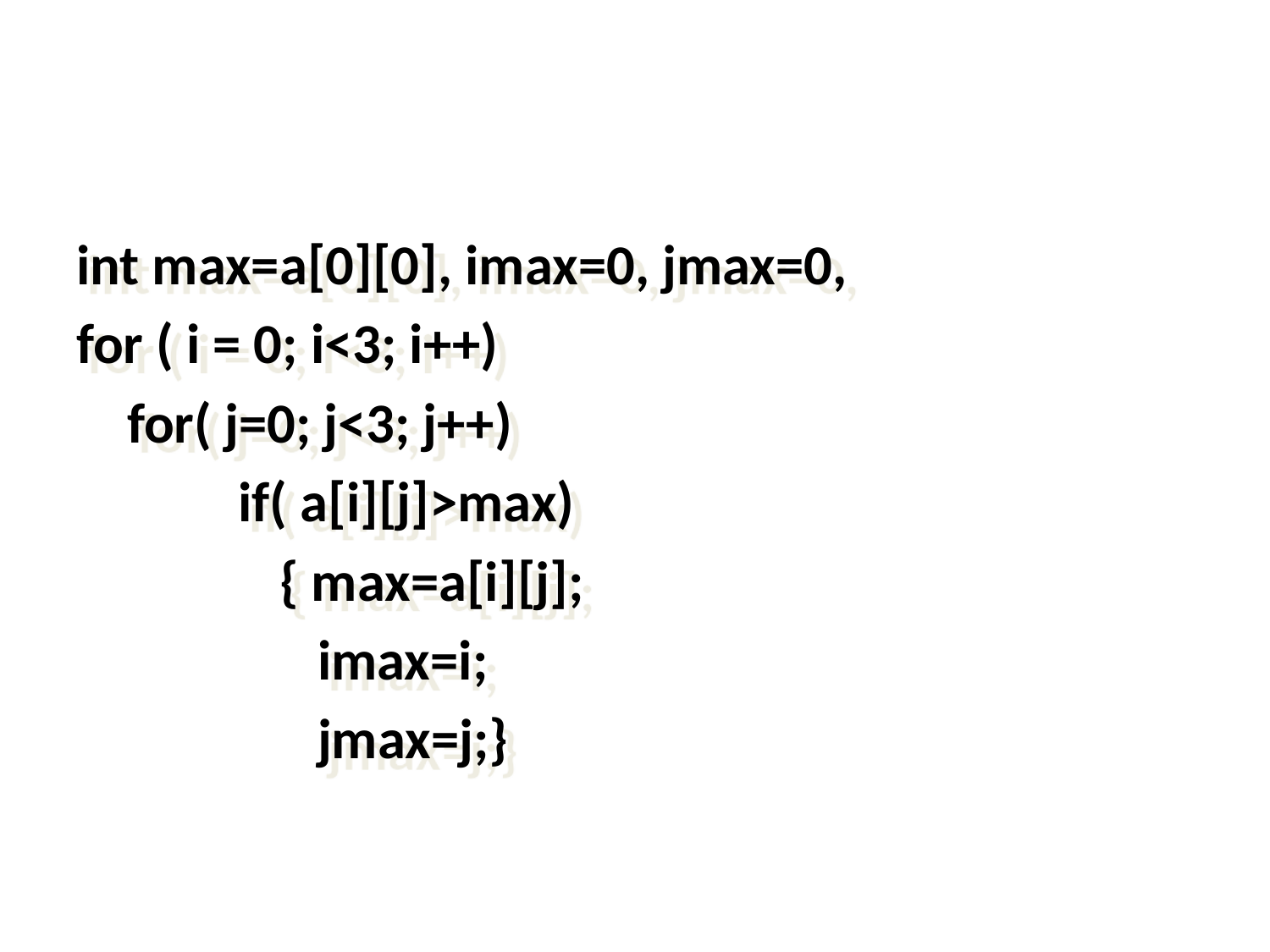

#
int max=a[0][0], imax=0, jmax=0,
for ( i = 0; i<3; i++)
    for( j=0; j<3; j++)
	         if( a[i][j]>max)
                { max=a[i][j];
                   imax=i;
                   jmax=j;}